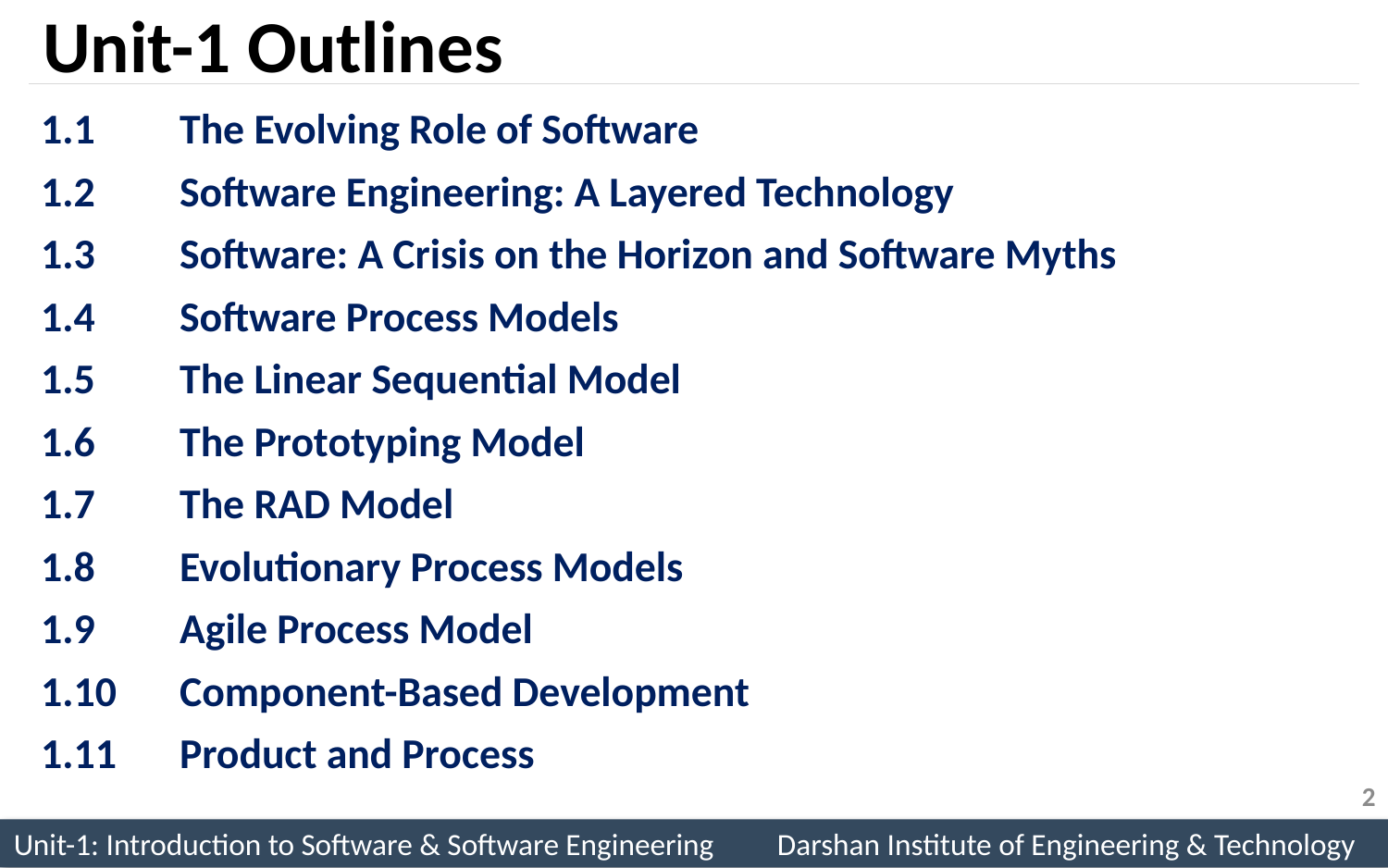

# Unit-1 Outlines
1.1	The Evolving Role of Software
1.2	Software Engineering: A Layered Technology
1.3	Software: A Crisis on the Horizon and Software Myths
1.4	Software Process Models
1.5	The Linear Sequential Model
1.6	The Prototyping Model
1.7	The RAD Model
1.8	Evolutionary Process Models
1.9	Agile Process Model
1.10	Component-Based Development
1.11	Product and Process
2